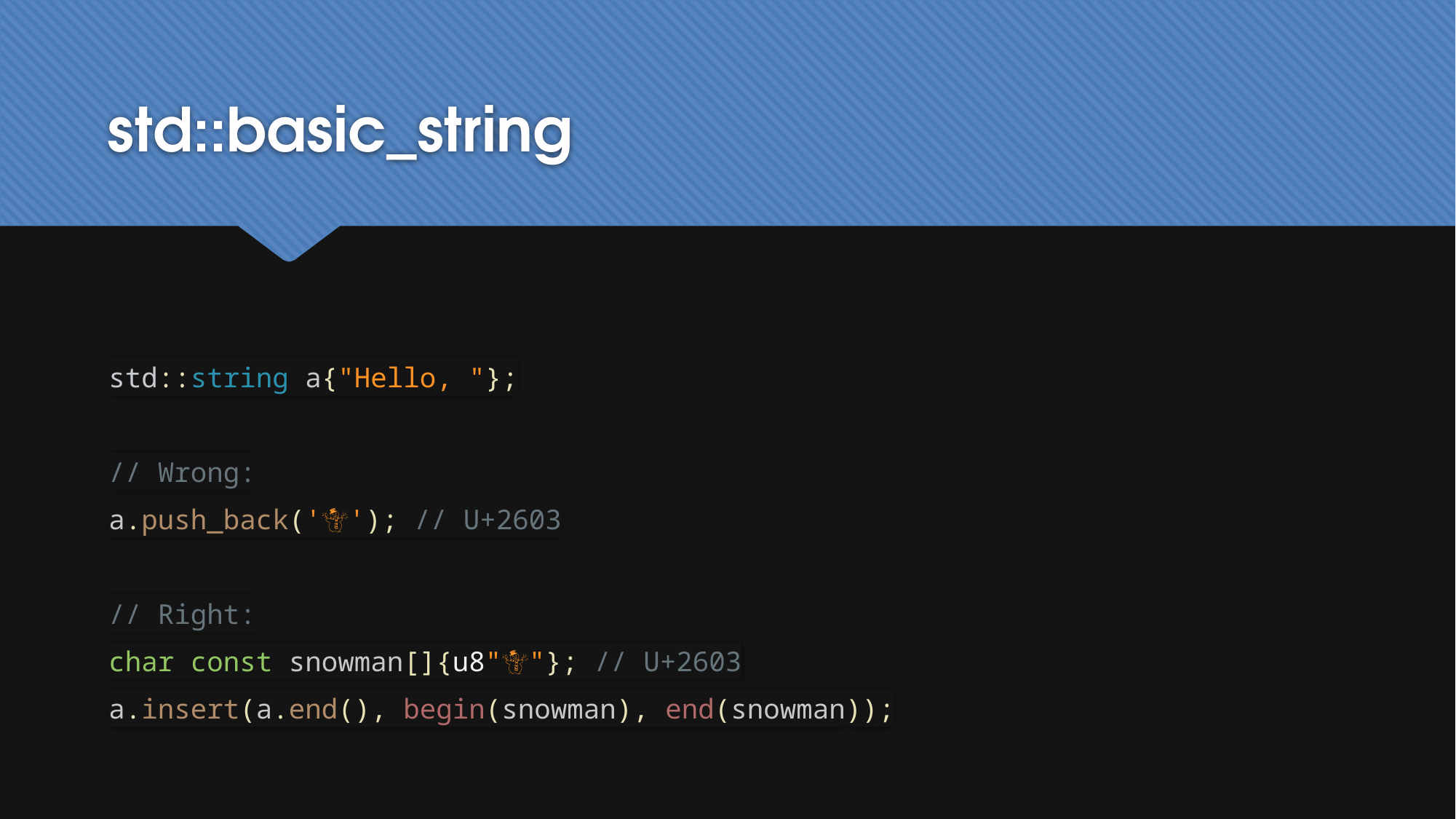

# std::basic_string
std::string a{"Hello, "};

// Wrong:
a.push_back('☃'); // U+2603

// Right:
char const snowman[]{u8"☃"}; // U+2603
a.insert(a.end(), begin(snowman), end(snowman));